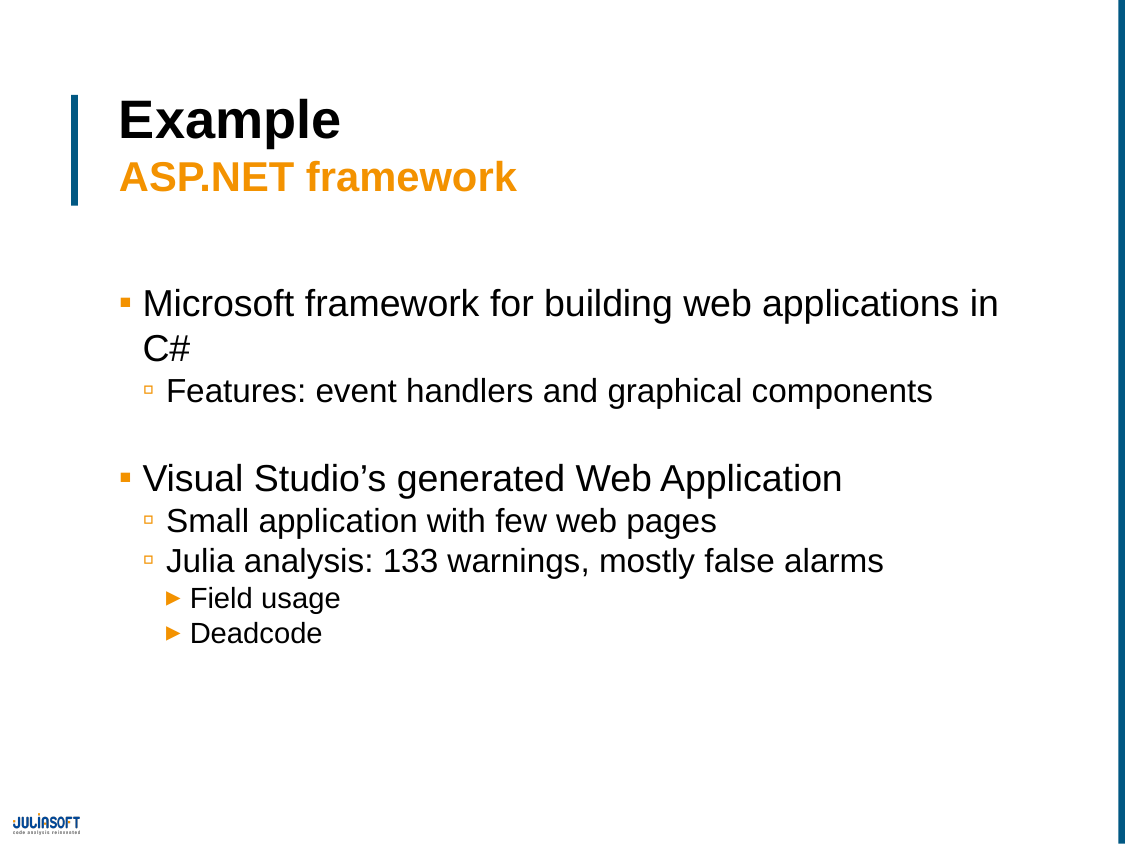

# Example ASP.NET framework
Microsoft framework for building web applications in C#
Features: event handlers and graphical components

Visual Studio’s generated Web Application
Small application with few web pages
Julia analysis: 133 warnings, mostly false alarms
Field usage
Deadcode